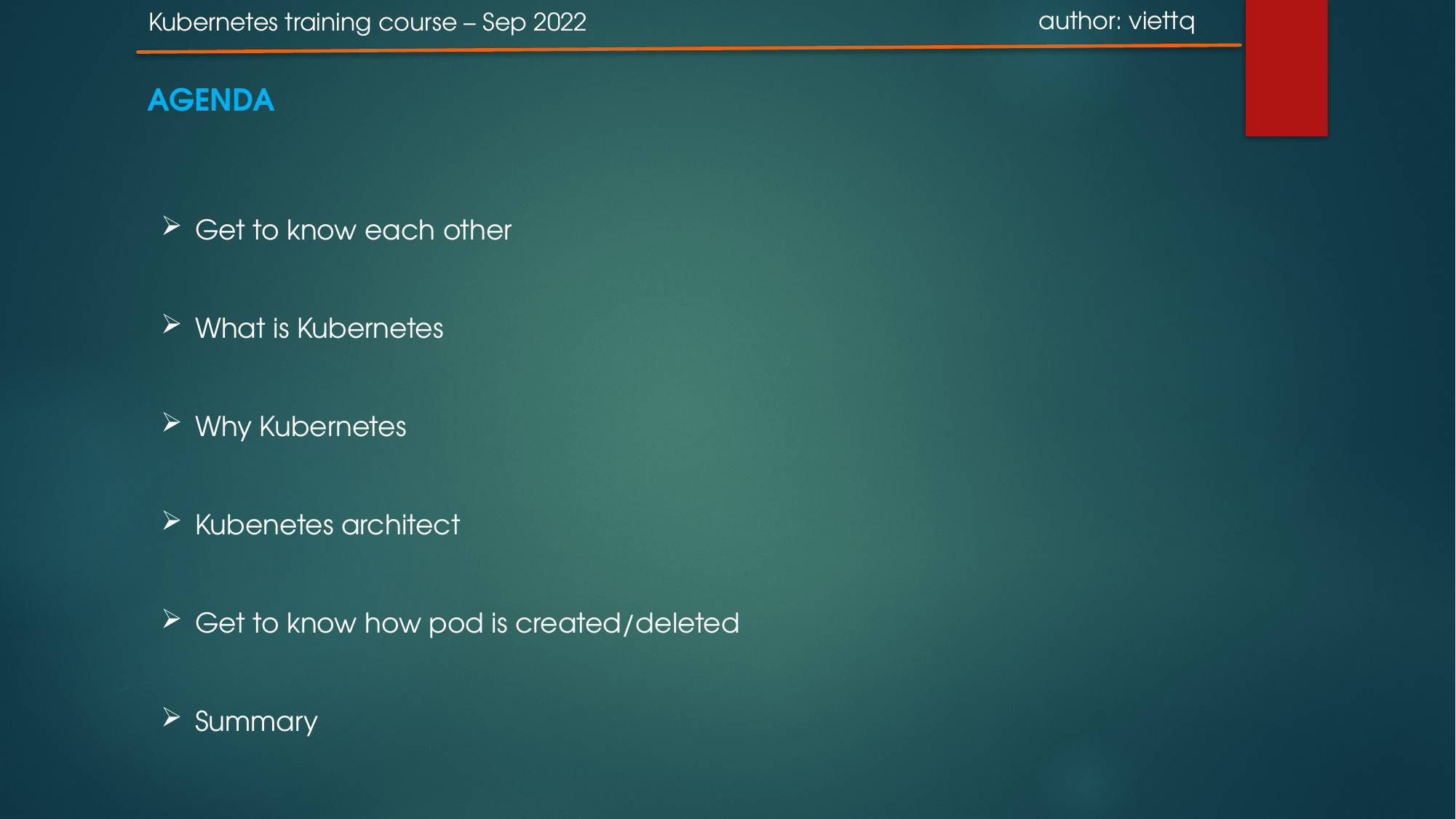

author: viettq
Kubernetes training course – Sep 2022
Agenda

Get to know each other
What is Kubernetes
Why Kubernetes
Kubenetes architect
Get to know how pod is created/deleted
Summary